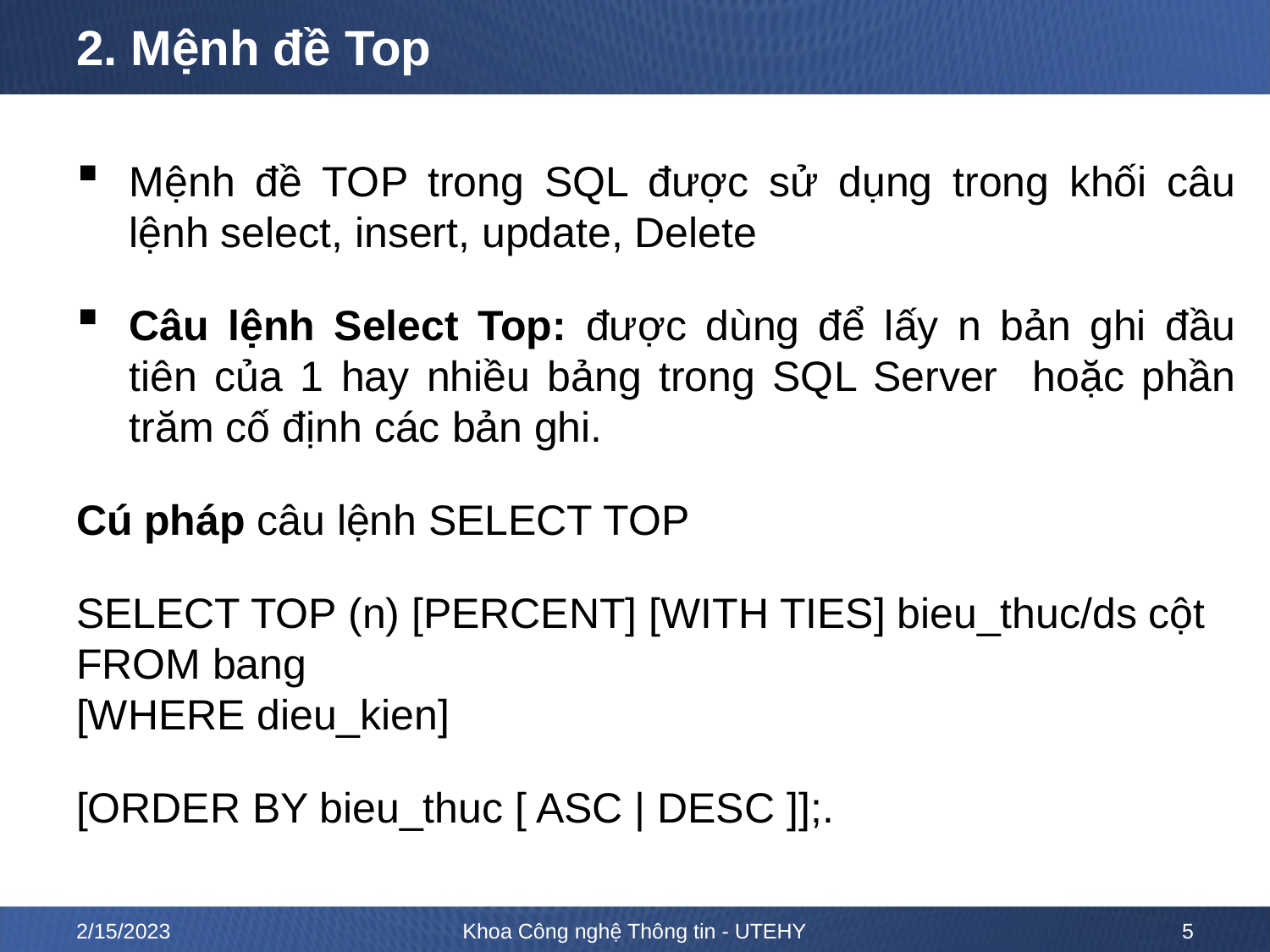

# 2. Mệnh đề Top
Mệnh đề TOP trong SQL được sử dụng trong khối câu lệnh select, insert, update, Delete
Câu lệnh Select Top: được dùng để lấy n bản ghi đầu tiên của 1 hay nhiều bảng trong SQL Server  hoặc phần trăm cố định các bản ghi.
Cú pháp câu lệnh SELECT TOP
SELECT TOP (n) [PERCENT] [WITH TIES] bieu_thuc/ds cột
FROM bang
[WHERE dieu_kien]
[ORDER BY bieu_thuc [ ASC | DESC ]];.

2/15/2023
Khoa Công nghệ Thông tin - UTEHY
5